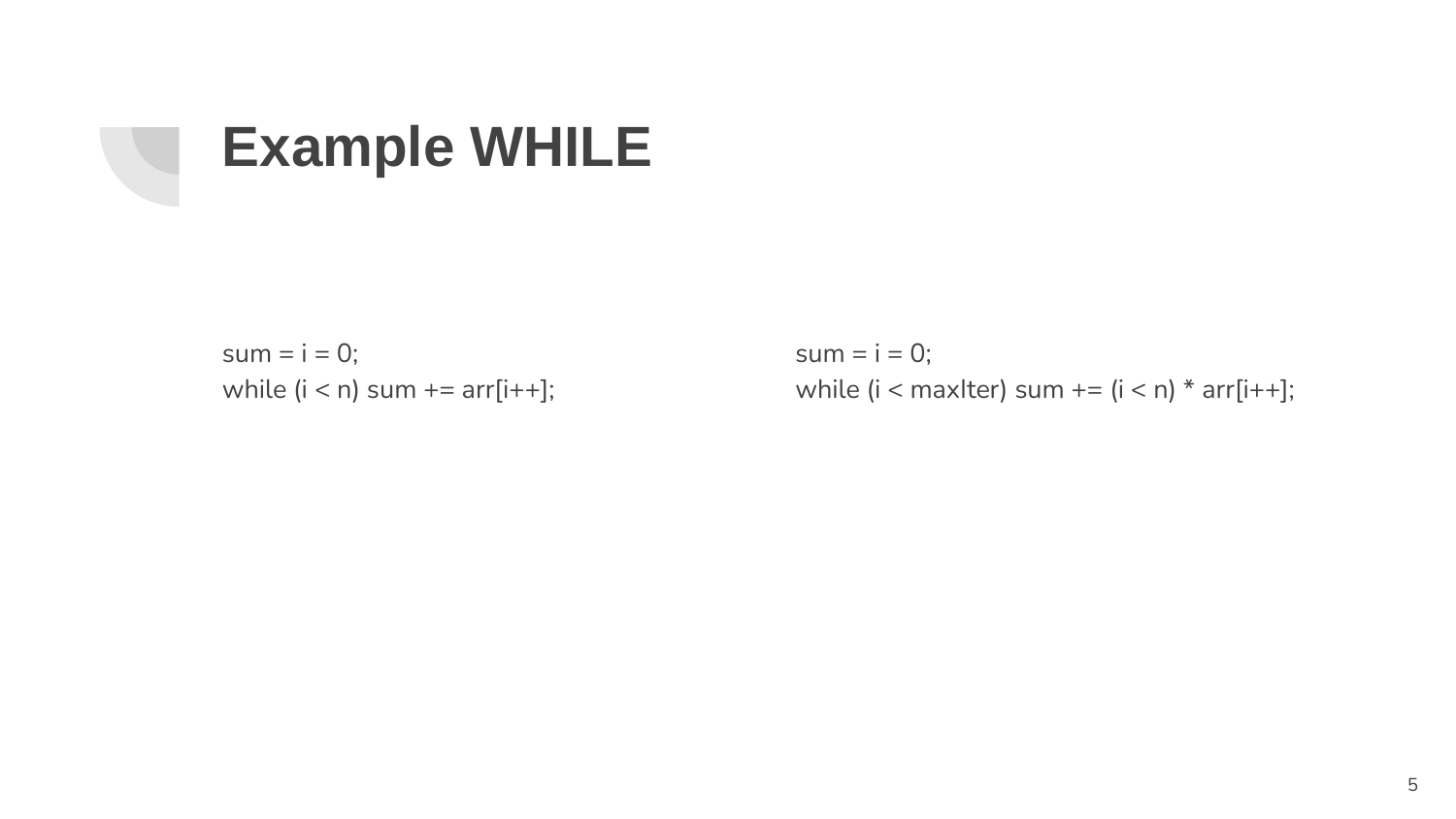

# Example WHILE
sum = i = 0;
while (i < n) sum += arr[i++];
sum = i = 0;
while (i < maxIter) sum += (i < n) * arr[i++];
5